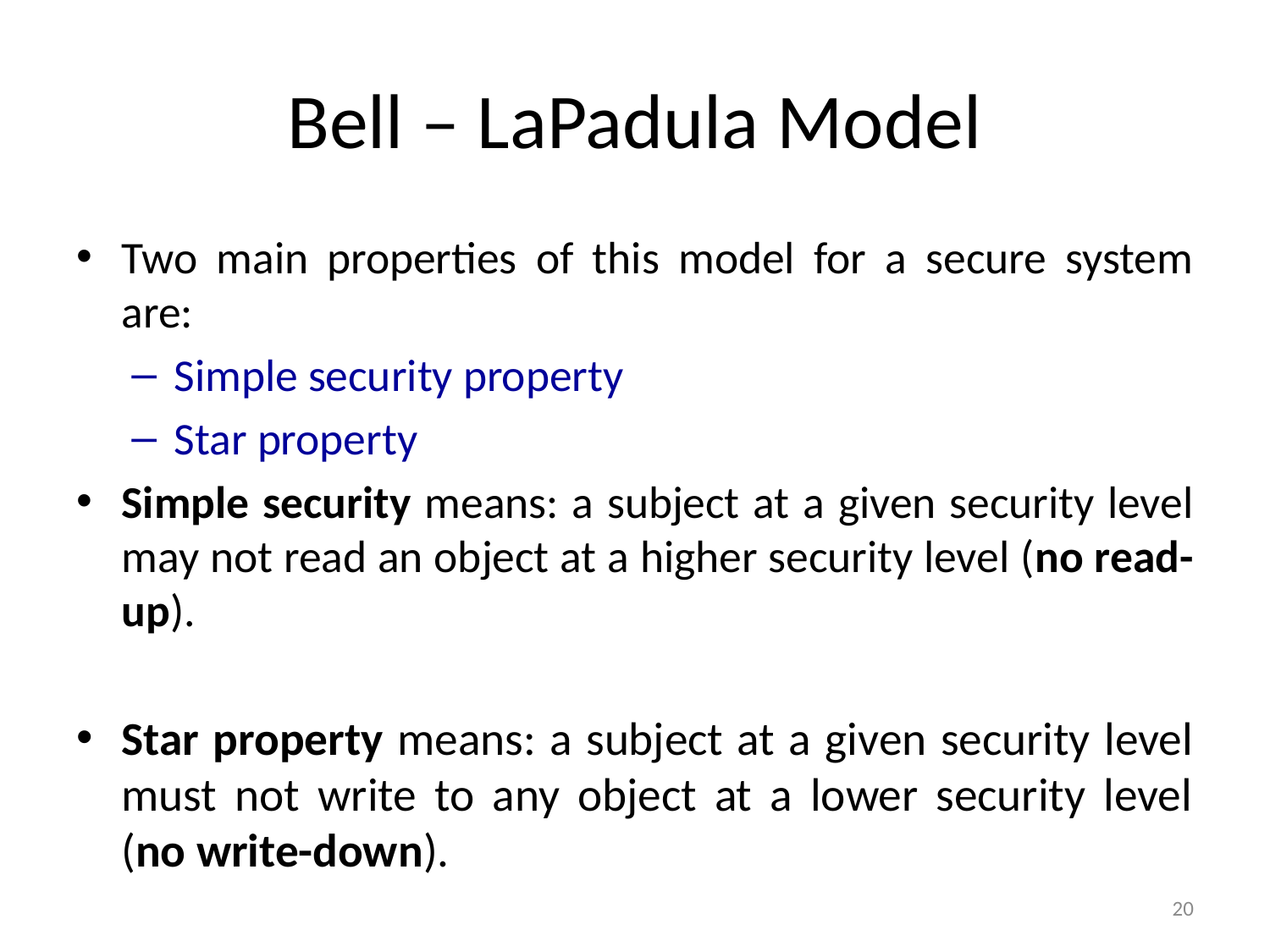

# Bell – LaPadula Model
Two main properties of this model for a secure system are:
Simple security property
Star property
Simple security means: a subject at a given security level may not read an object at a higher security level (no read-up).

Star property means: a subject at a given security level must not write to any object at a lower security level (no write-down).

20